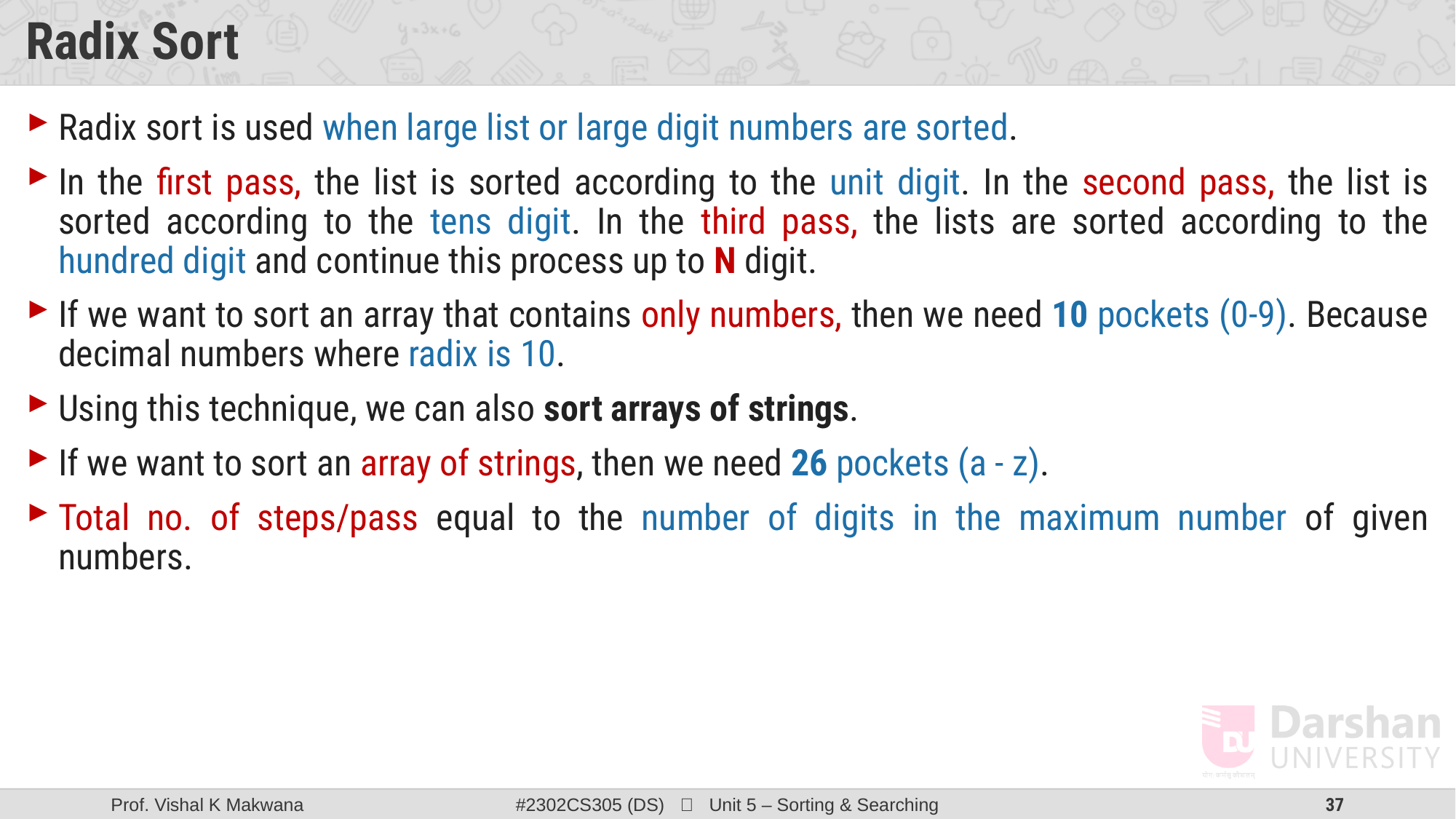

# Radix Sort
Radix sort is used when large list or large digit numbers are sorted.
In the first pass, the list is sorted according to the unit digit. In the second pass, the list is sorted according to the tens digit. In the third pass, the lists are sorted according to the hundred digit and continue this process up to N digit.
If we want to sort an array that contains only numbers, then we need 10 pockets (0-9). Because decimal numbers where radix is 10.
Using this technique, we can also sort arrays of strings.
If we want to sort an array of strings, then we need 26 pockets (a - z).
Total no. of steps/pass equal to the number of digits in the maximum number of given numbers.